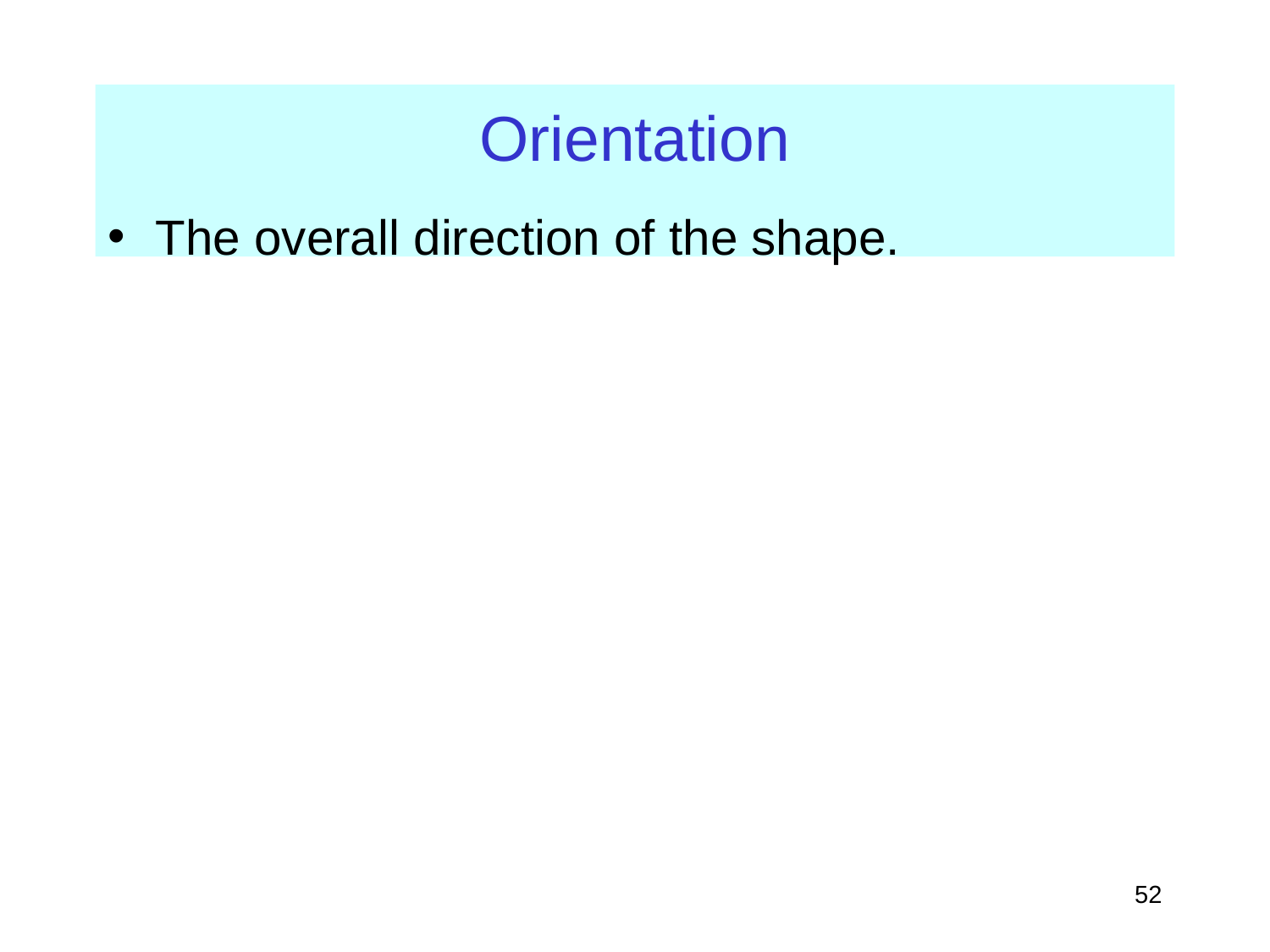

# Orientation
The overall direction of the shape.
52